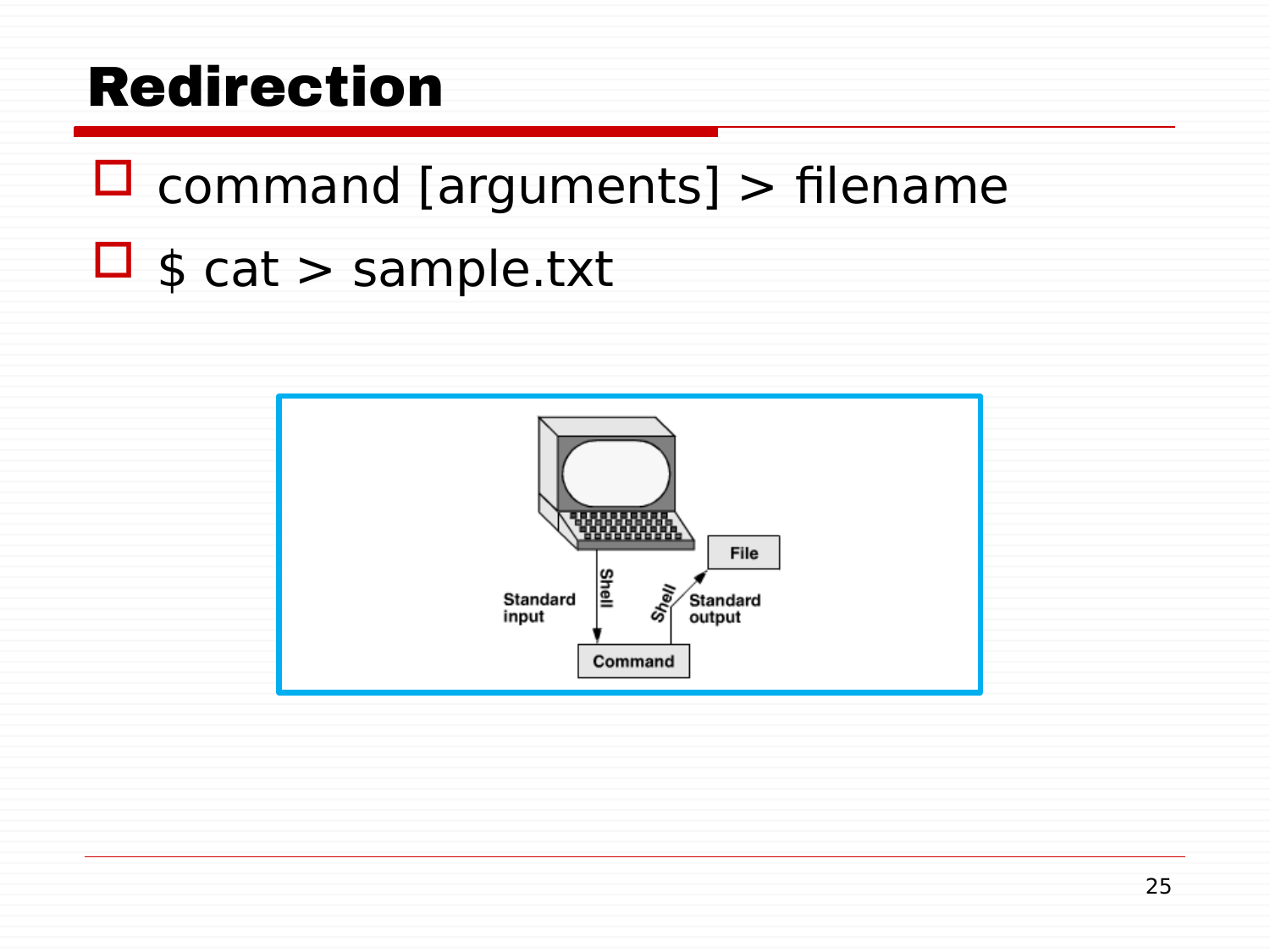

# Redirection

command [arguments] > filename
$ cat > sample.txt

25